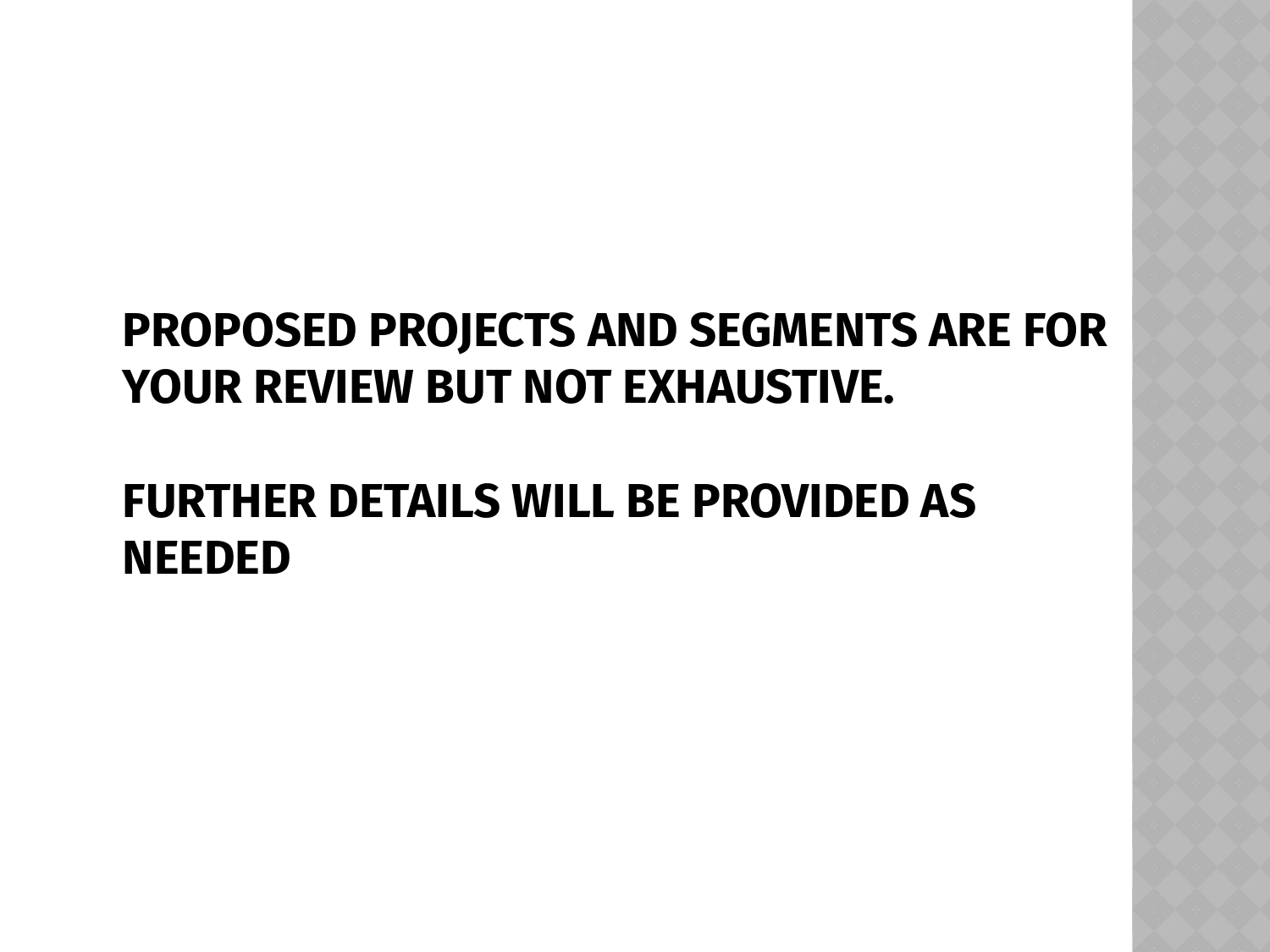

# Proposed projects and segments are for your review but not exhaustive. further details will be provided as needed